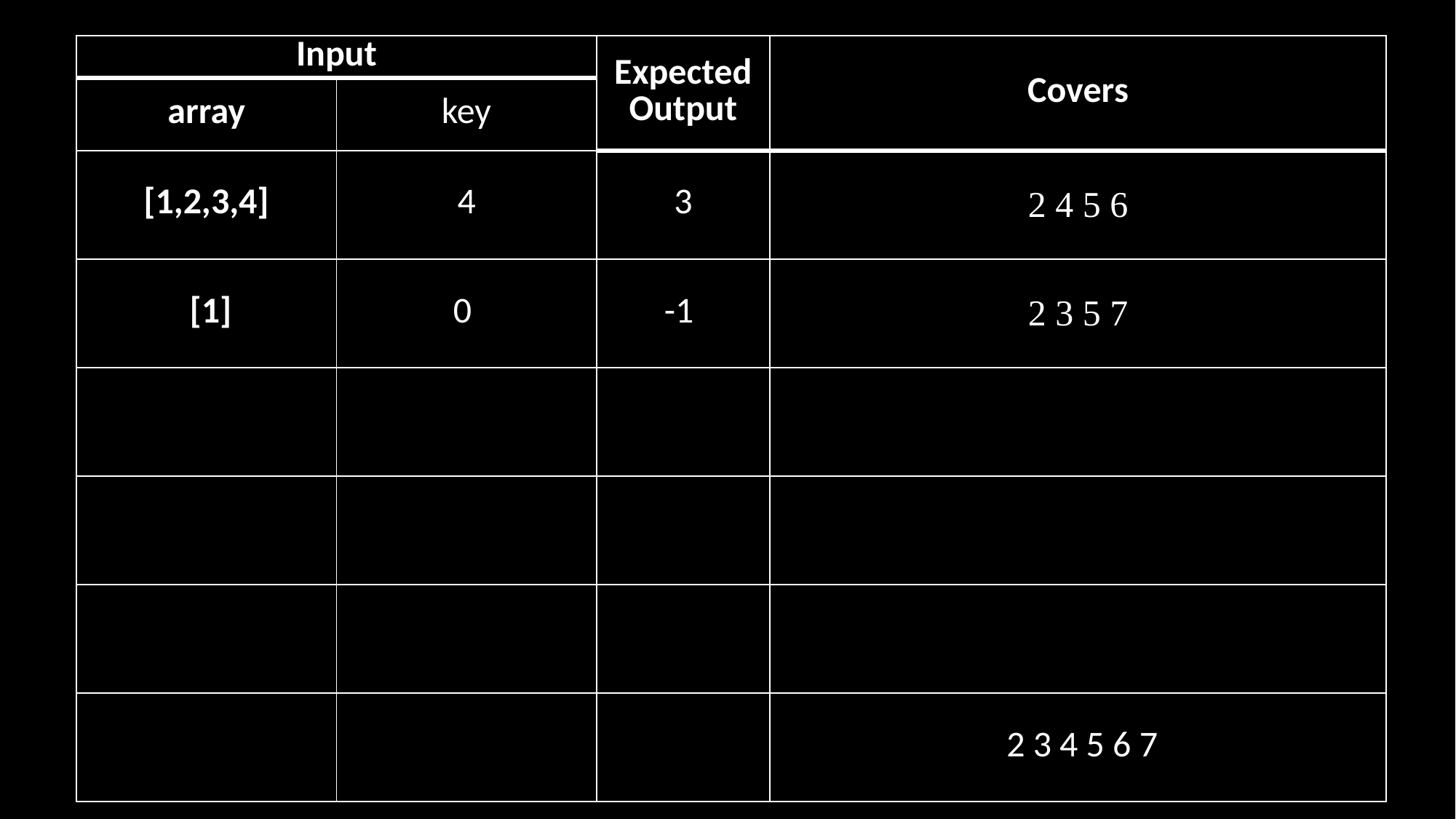

| Input |  | Expected Output | Covers |
| --- | --- | --- | --- |
| array | key |  |  |
| [1,2,3,4] | 4 | 3 | 2 4 5 6 |
| [1] | 0 | -1 | 2 3 5 7 |
|  |  |  |  |
|  |  |  |  |
|  |  |  |  |
|  |  |  | 2 3 4 5 6 7 |